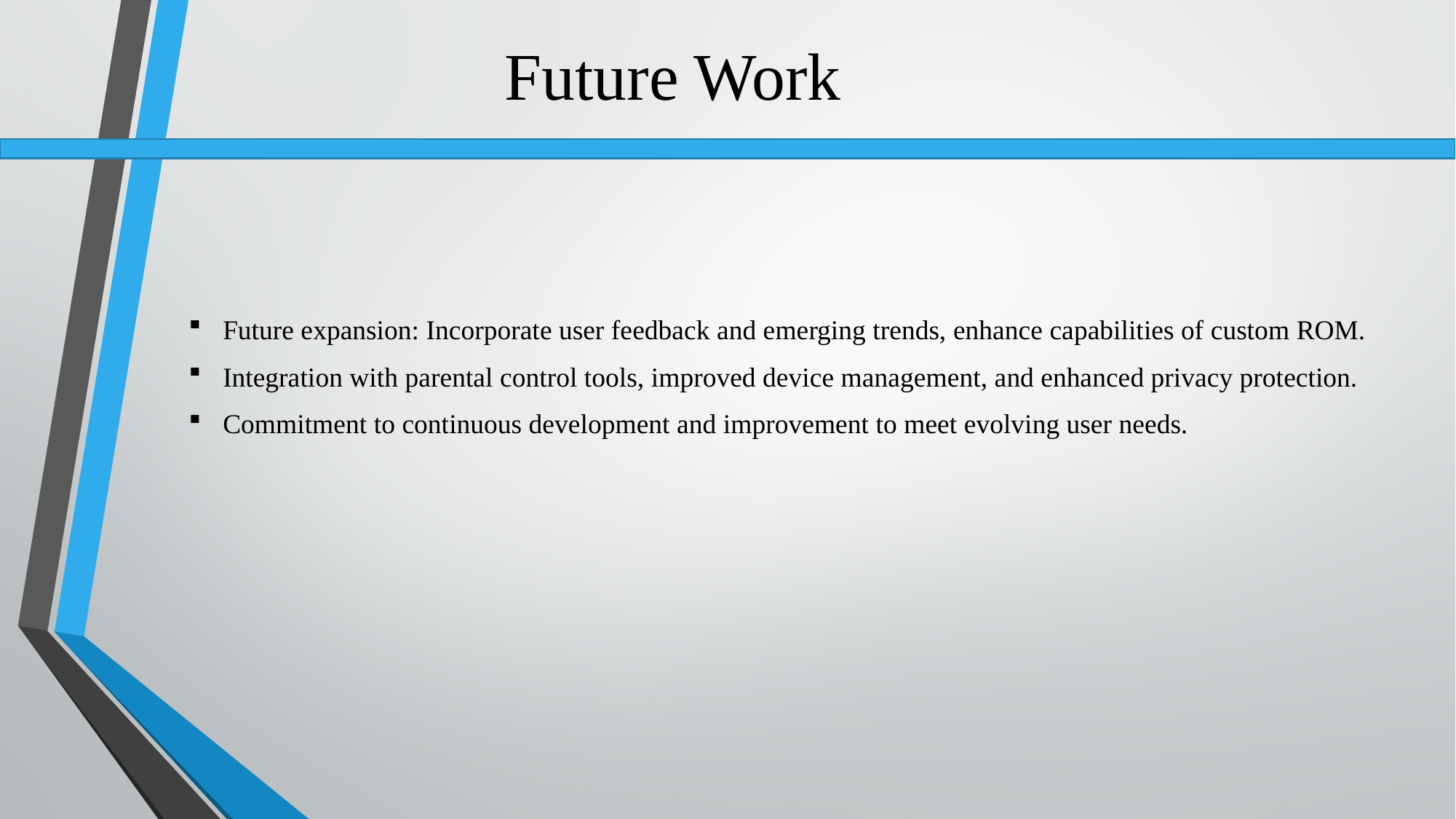

Future Work

Future expansion: Incorporate user feedback and emerging trends, enhance capabilities of custom ROM.
Integration with parental control tools, improved device management, and enhanced privacy protection.
Commitment to continuous development and improvement to meet evolving user needs.